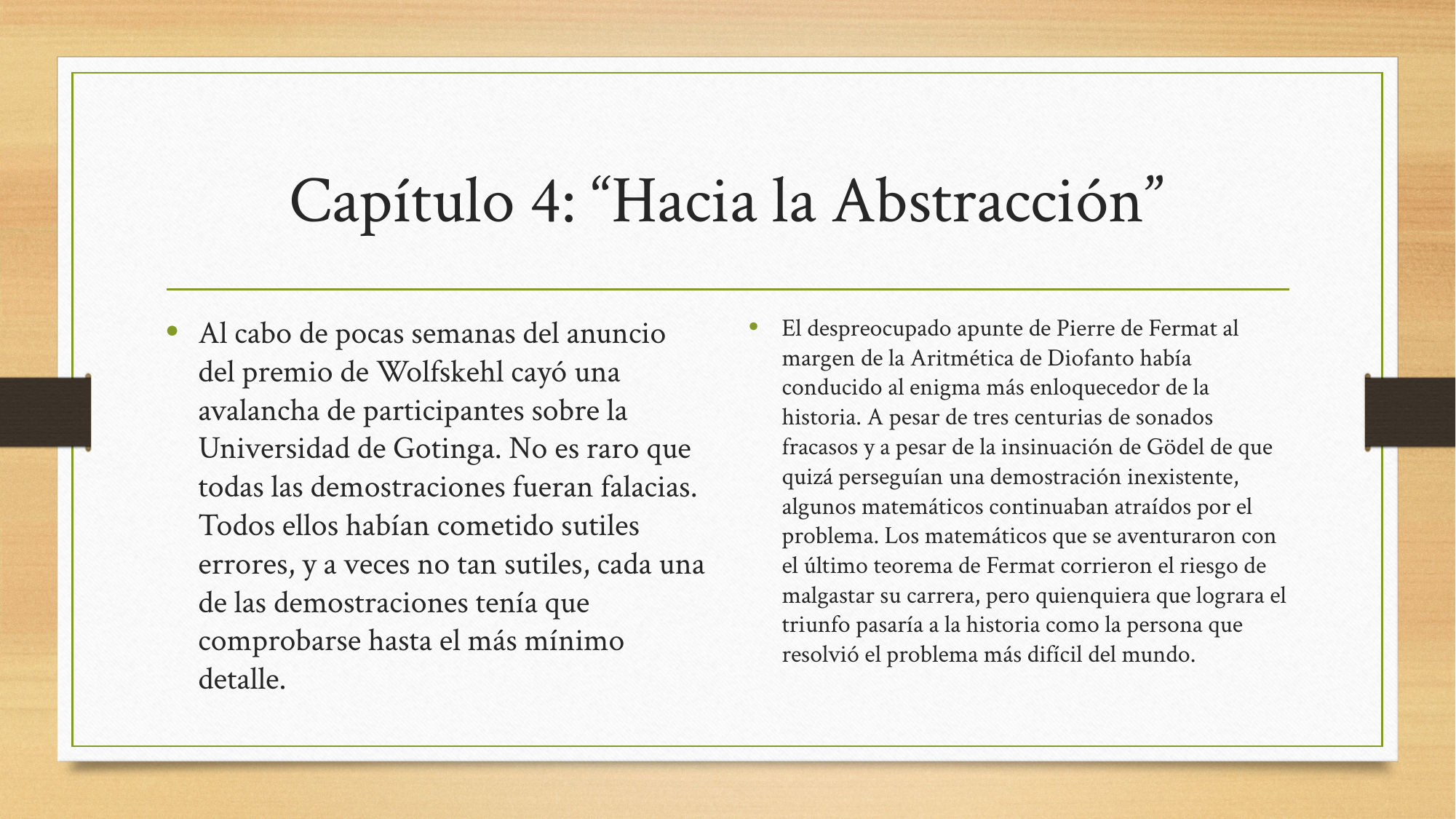

# Capítulo 4: “Hacia la Abstracción”
Al cabo de pocas semanas del anuncio del premio de Wolfskehl cayó una avalancha de participantes sobre la Universidad de Gotinga. No es raro que todas las demostraciones fueran falacias. Todos ellos habían cometido sutiles errores, y a veces no tan sutiles, cada una de las demostraciones tenía que comprobarse hasta el más mínimo detalle.

El despreocupado apunte de Pierre de Fermat al margen de la Aritmética de Diofanto había conducido al enigma más enloquecedor de la historia. A pesar de tres centurias de sonados fracasos y a pesar de la insinuación de Gödel de que quizá perseguían una demostración inexistente, algunos matemáticos continuaban atraídos por el problema. Los matemáticos que se aventuraron con el último teorema de Fermat corrieron el riesgo de malgastar su carrera, pero quienquiera que lograra el triunfo pasaría a la historia como la persona que resolvió el problema más difícil del mundo.